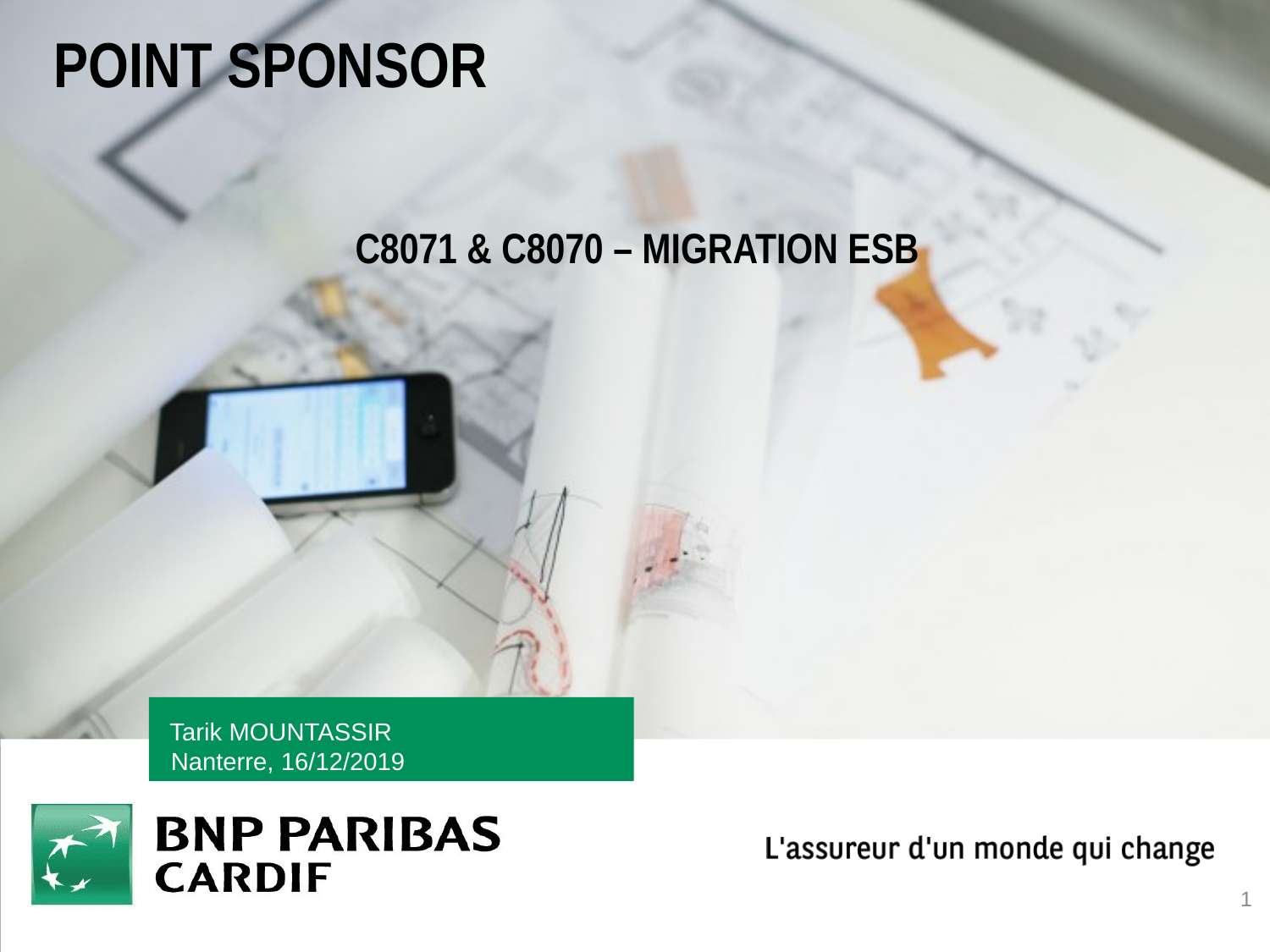

Point sponsor
C8071 & C8070 – Migration ESB
Tarik MOUNTASSIR
Nanterre, 16/12/2019
1